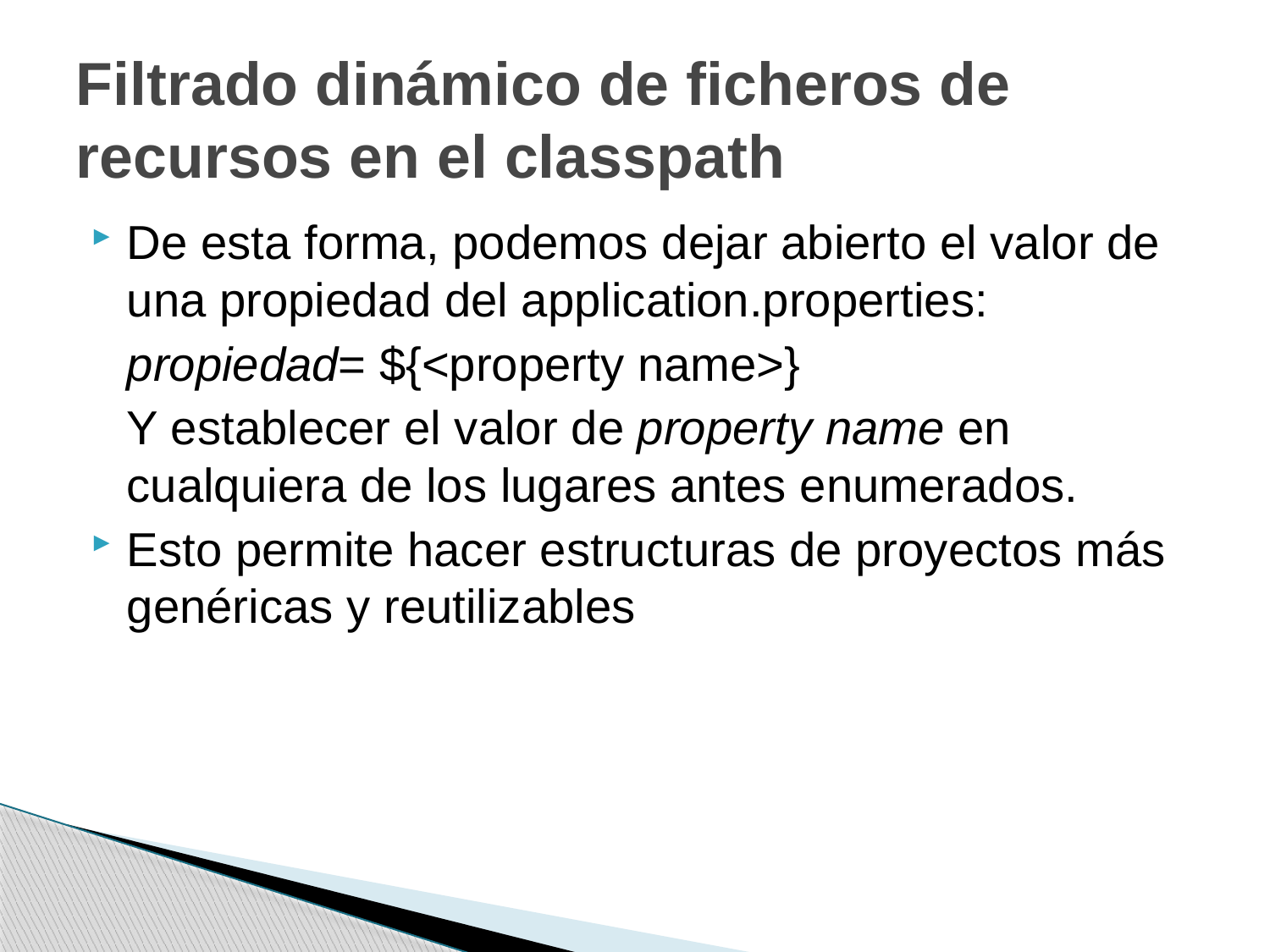

# Filtrado dinámico de ficheros de recursos en el classpath
De esta forma, podemos dejar abierto el valor de una propiedad del application.properties:
	propiedad= ${<property name>}
	Y establecer el valor de property name en cualquiera de los lugares antes enumerados.
Esto permite hacer estructuras de proyectos más genéricas y reutilizables